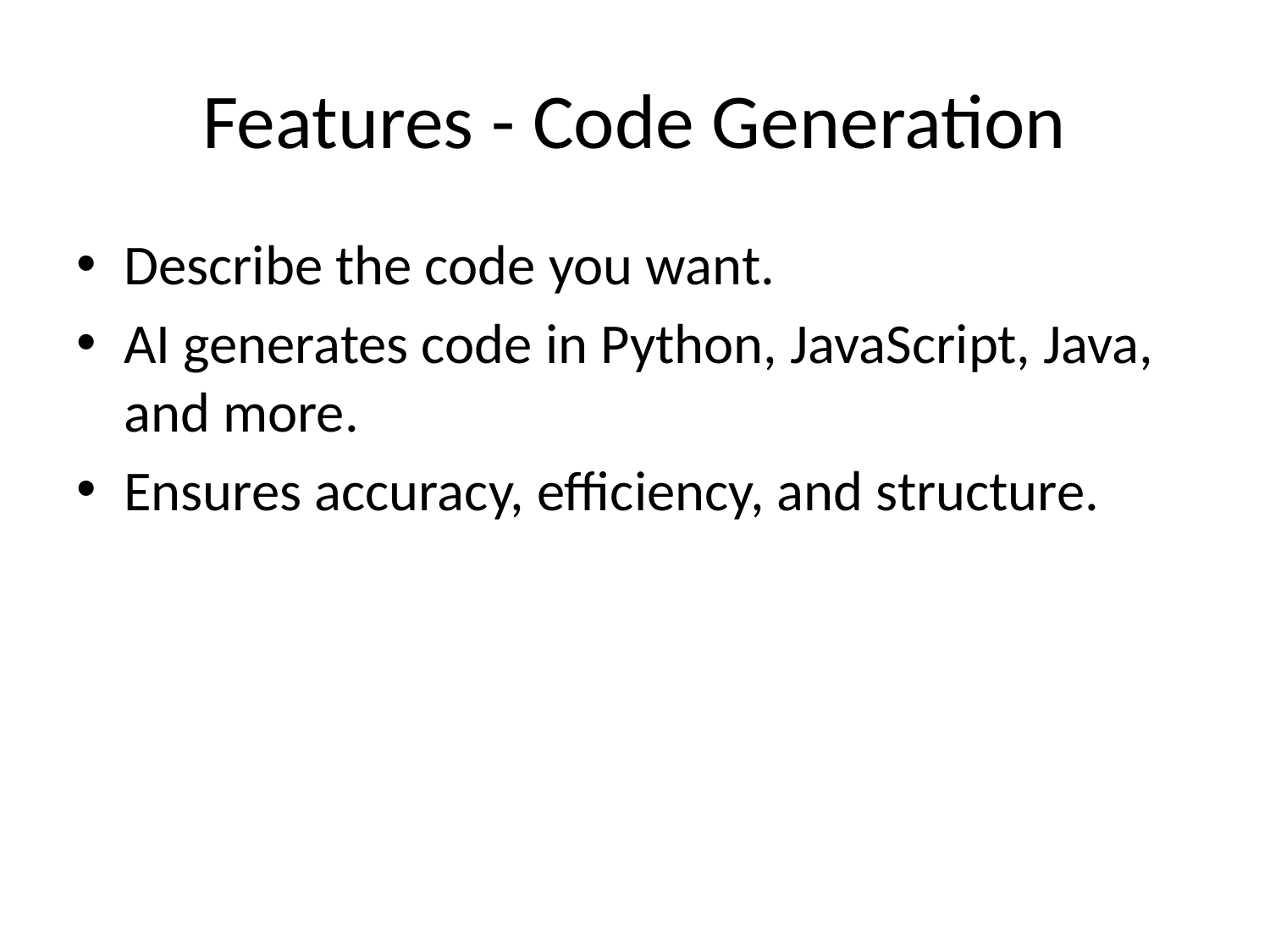

# Features - Code Generation
Describe the code you want.
AI generates code in Python, JavaScript, Java, and more.
Ensures accuracy, efficiency, and structure.